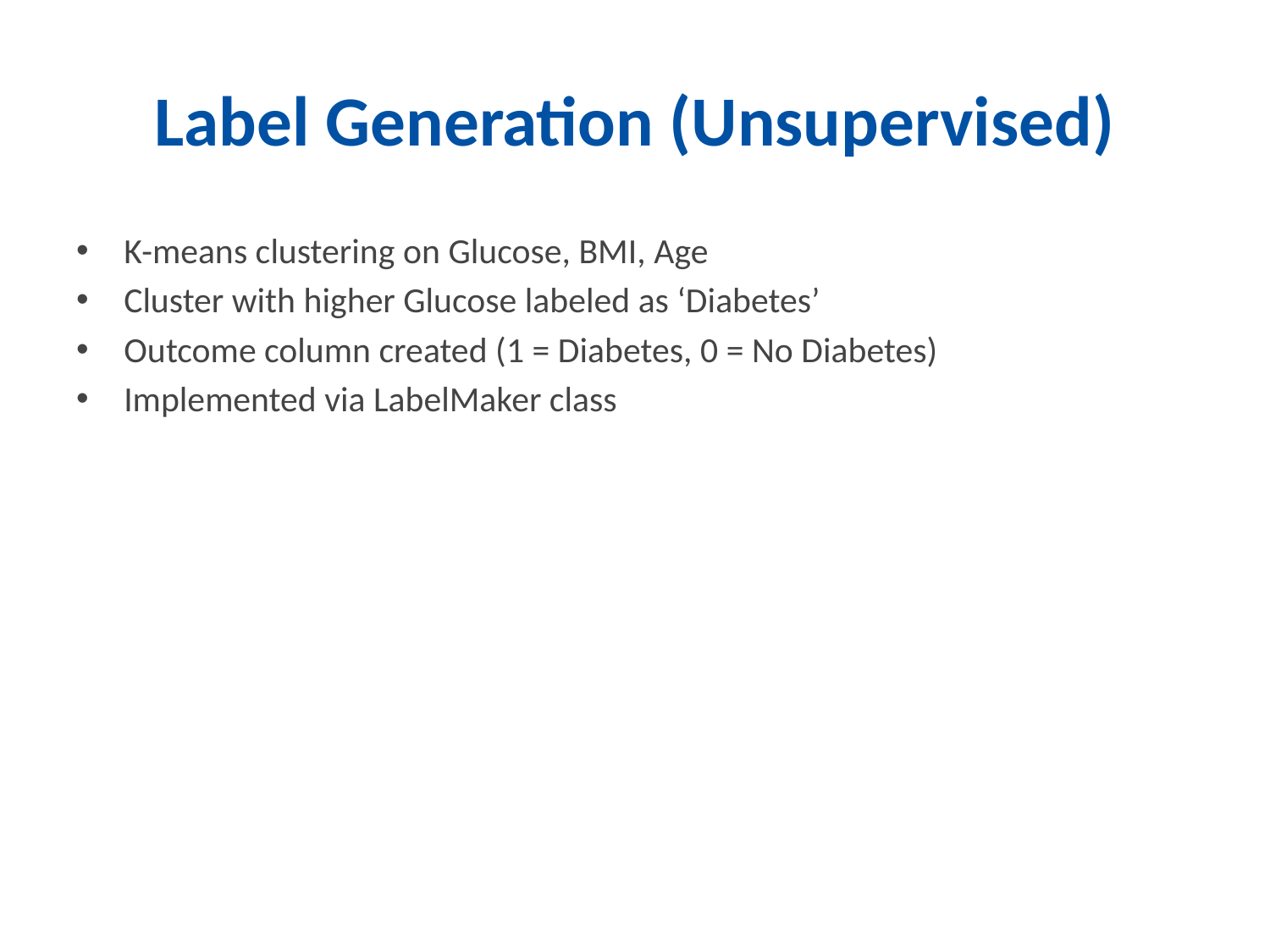

# Label Generation (Unsupervised)
K-means clustering on Glucose, BMI, Age
Cluster with higher Glucose labeled as ‘Diabetes’
Outcome column created (1 = Diabetes, 0 = No Diabetes)
Implemented via LabelMaker class